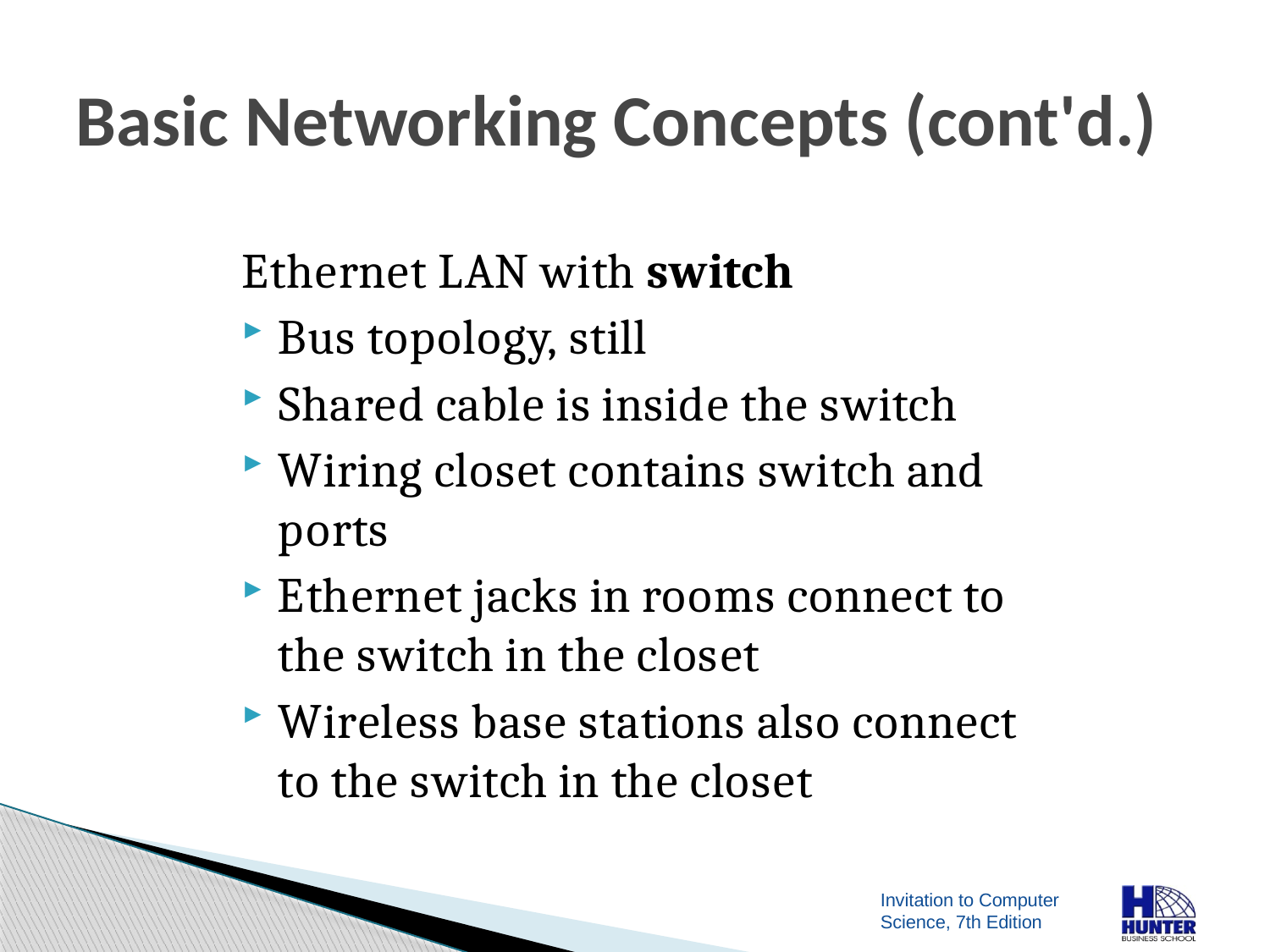

# Basic Networking Concepts (cont'd.)
Ethernet LAN with switch
Bus topology, still
Shared cable is inside the switch
Wiring closet contains switch and ports
Ethernet jacks in rooms connect to the switch in the closet
Wireless base stations also connect to the switch in the closet